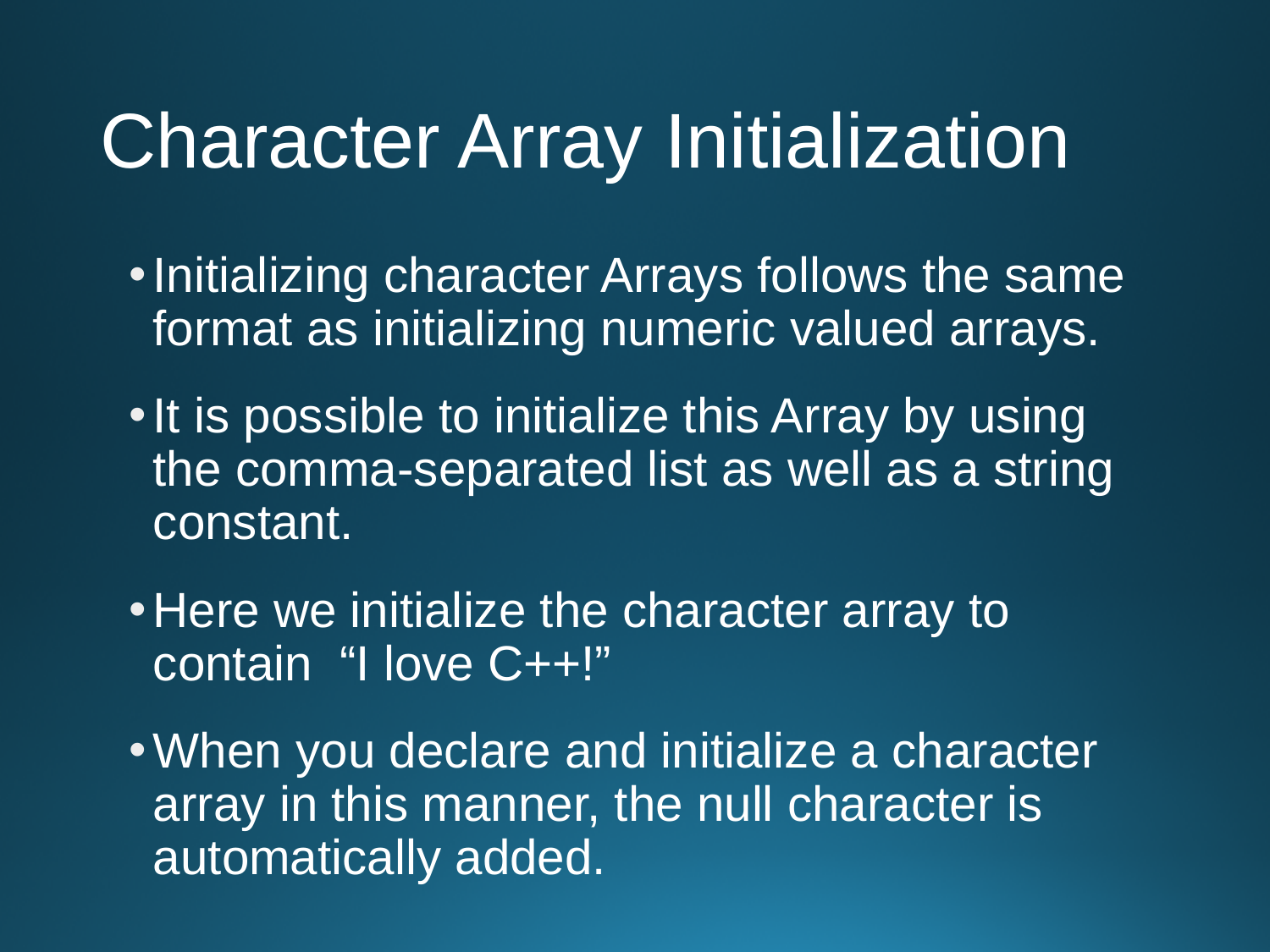

# Character Array Initialization
Initializing character Arrays follows the same format as initializing numeric valued arrays.
It is possible to initialize this Array by using the comma-separated list as well as a string constant.
Here we initialize the character array to contain  “I love C++!”
When you declare and initialize a character array in this manner, the null character is automatically added.